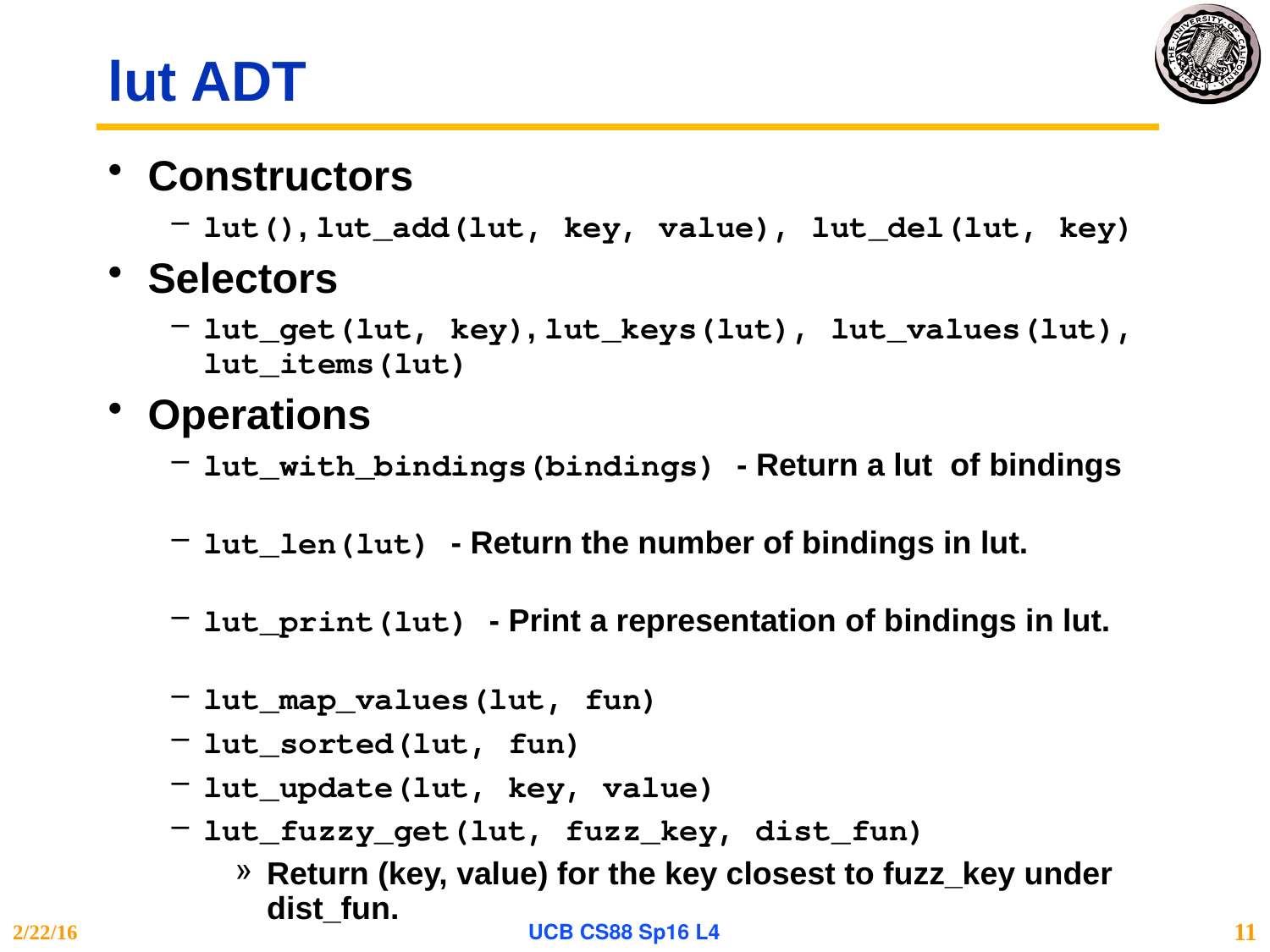

# lut ADT
Constructors
lut(), lut_add(lut, key, value), lut_del(lut, key)
Selectors
lut_get(lut, key), lut_keys(lut), lut_values(lut), lut_items(lut)
Operations
lut_with_bindings(bindings) - Return a lut  of bindings
lut_len(lut) - Return the number of bindings in lut.
lut_print(lut) - Print a representation of bindings in lut.
lut_map_values(lut, fun)
lut_sorted(lut, fun)
lut_update(lut, key, value)
lut_fuzzy_get(lut, fuzz_key, dist_fun)
Return (key, value) for the key closest to fuzz_key under dist_fun.
2/22/16
UCB CS88 Sp16 L4
11